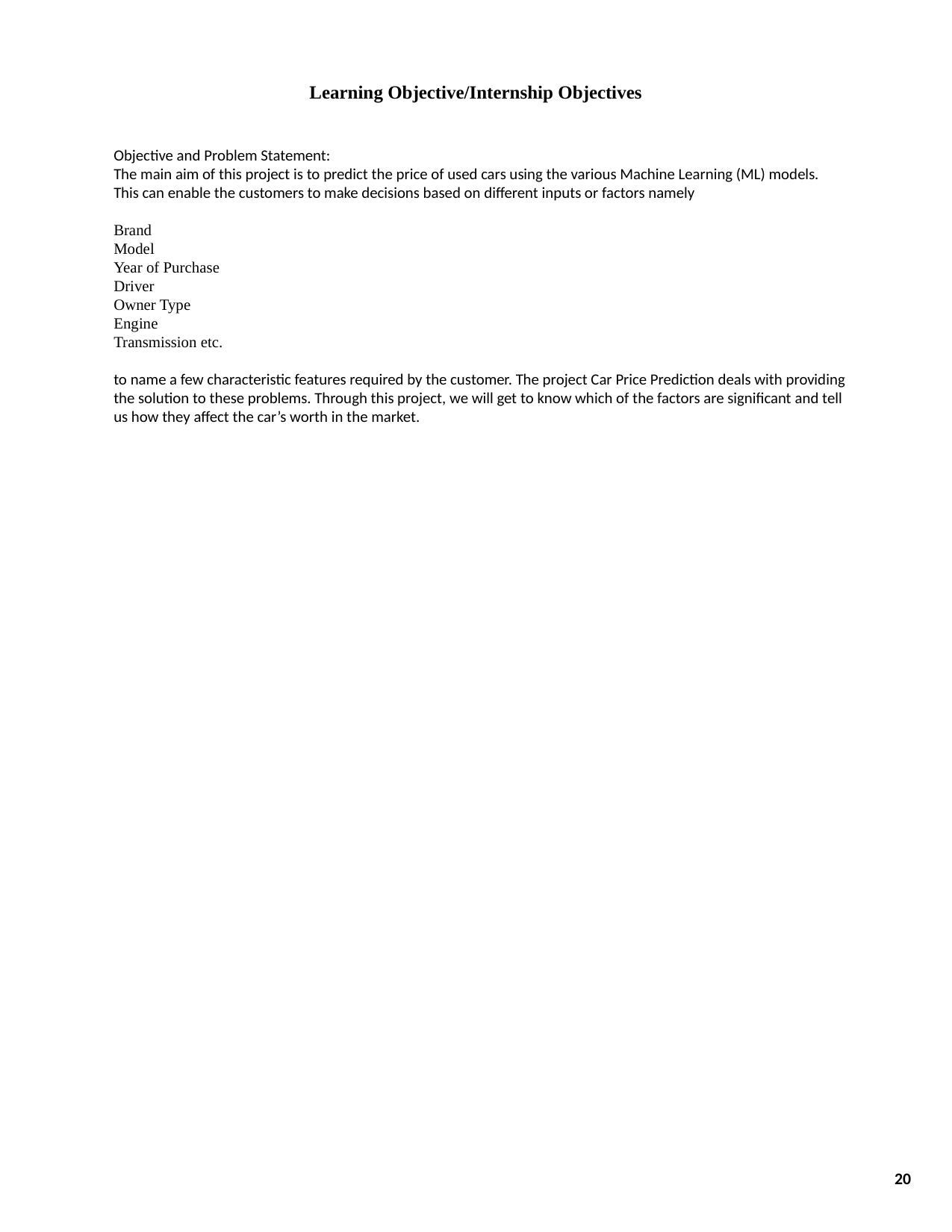

Learning Objective/Internship Objectives
Objective and Problem Statement:
The main aim of this project is to predict the price of used cars using the various Machine Learning (ML) models. This can enable the customers to make decisions based on different inputs or factors namely

Brand
Model
Year of Purchase
Driver
Owner Type
Engine
Transmission etc.

to name a few characteristic features required by the customer. The project Car Price Prediction deals with providing the solution to these problems. Through this project, we will get to know which of the factors are significant and tell us how they affect the car’s worth in the market.
20